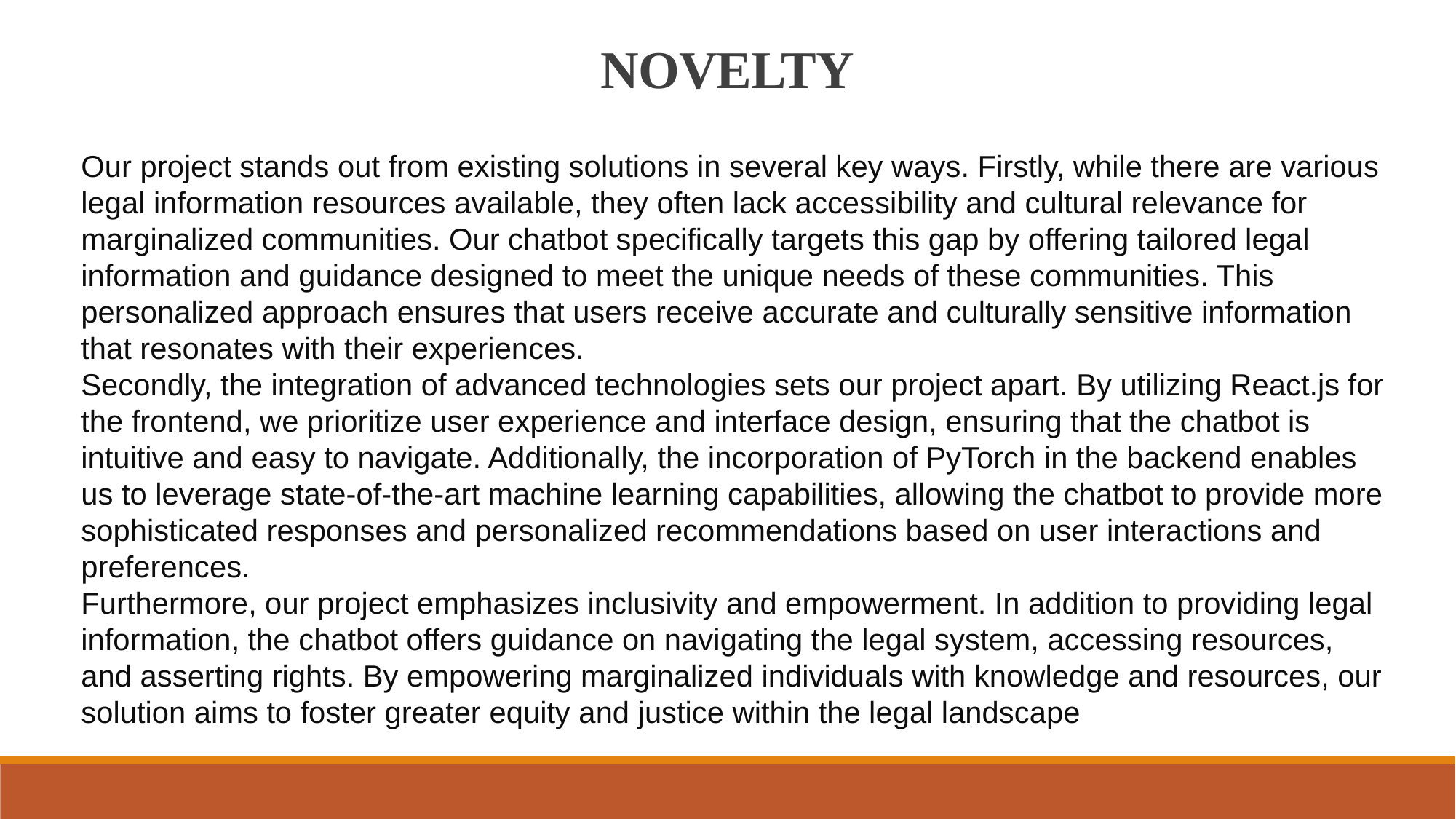

NOVELTY
Our project stands out from existing solutions in several key ways. Firstly, while there are various legal information resources available, they often lack accessibility and cultural relevance for marginalized communities. Our chatbot specifically targets this gap by offering tailored legal information and guidance designed to meet the unique needs of these communities. This personalized approach ensures that users receive accurate and culturally sensitive information that resonates with their experiences.
Secondly, the integration of advanced technologies sets our project apart. By utilizing React.js for the frontend, we prioritize user experience and interface design, ensuring that the chatbot is intuitive and easy to navigate. Additionally, the incorporation of PyTorch in the backend enables us to leverage state-of-the-art machine learning capabilities, allowing the chatbot to provide more sophisticated responses and personalized recommendations based on user interactions and preferences.
Furthermore, our project emphasizes inclusivity and empowerment. In addition to providing legal information, the chatbot offers guidance on navigating the legal system, accessing resources, and asserting rights. By empowering marginalized individuals with knowledge and resources, our solution aims to foster greater equity and justice within the legal landscape